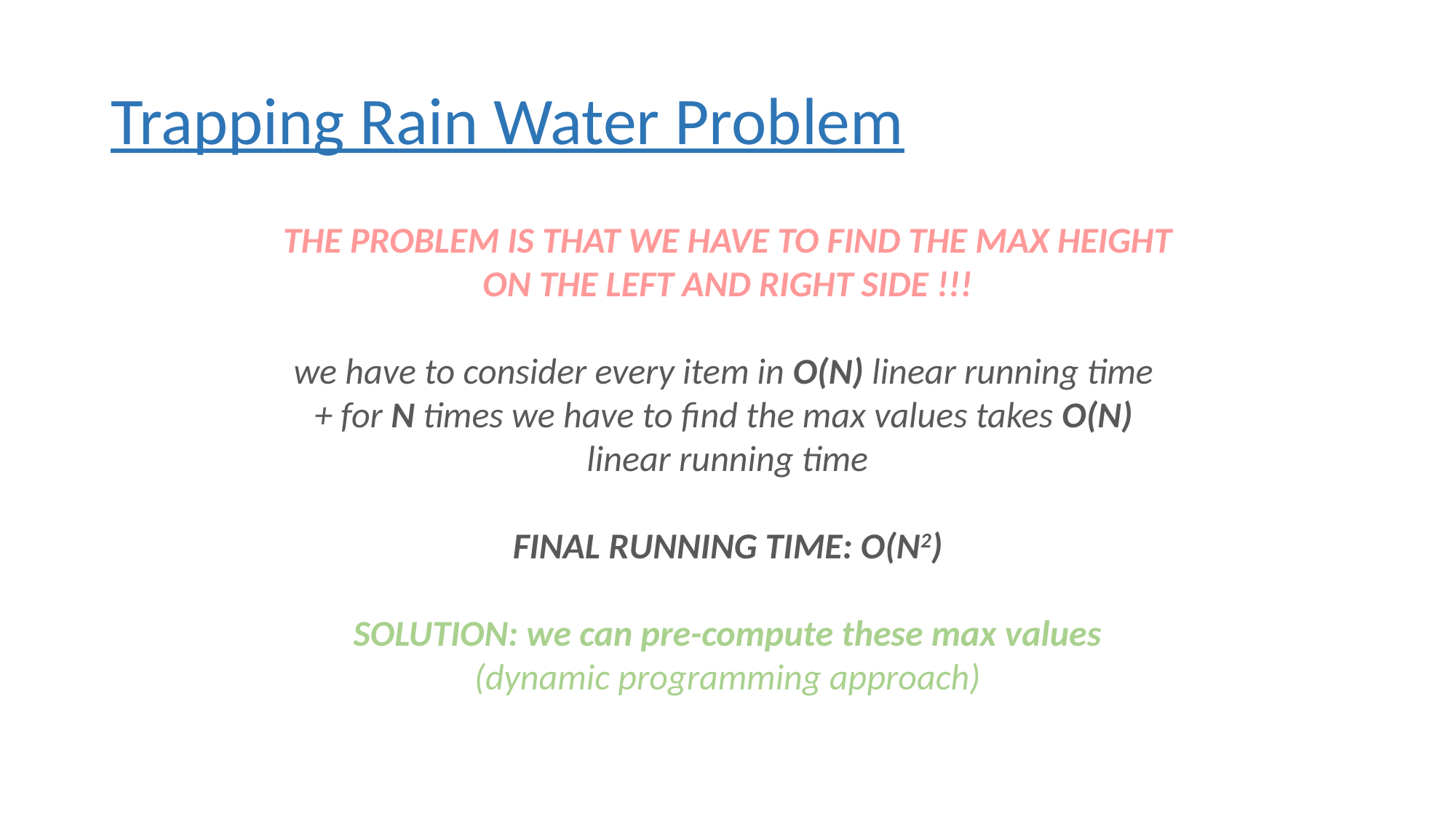

# Trapping Rain Water Problem
THE PROBLEM IS THAT WE HAVE TO FIND THE MAX HEIGHT
ON THE LEFT AND RIGHT SIDE !!!

we have to consider every item in O(N) linear running time
+ for N times we have to find the max values takes O(N)
linear running time

FINAL RUNNING TIME: O(N2)

SOLUTION: we can pre-compute these max values
(dynamic programming approach)